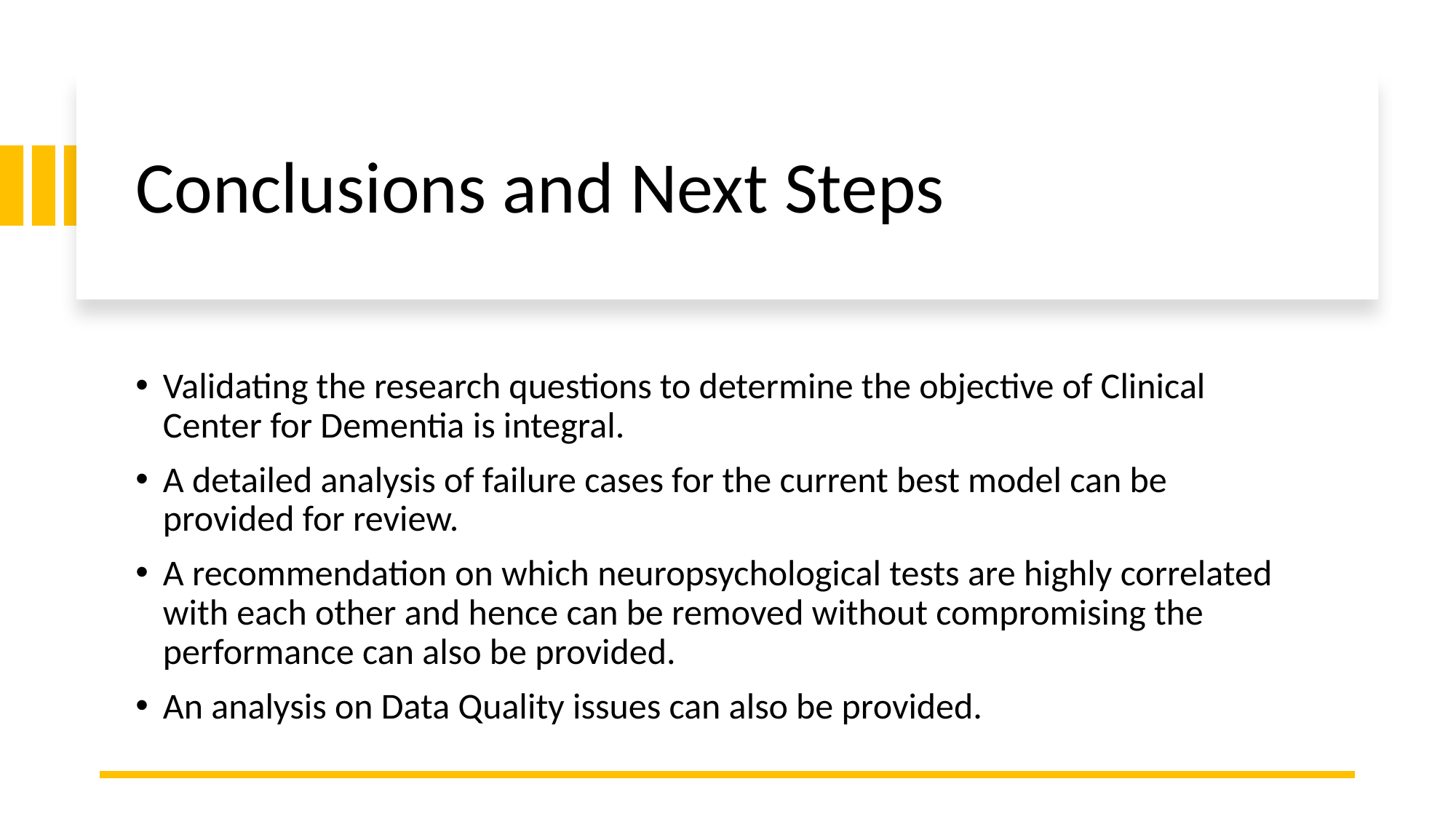

# Conclusions and Next Steps

Validating the research questions to determine the objective of Clinical Center for Dementia is integral.
A detailed analysis of failure cases for the current best model can be provided for review.
A recommendation on which neuropsychological tests are highly correlated with each other and hence can be removed without compromising the performance can also be provided.
An analysis on Data Quality issues can also be provided.